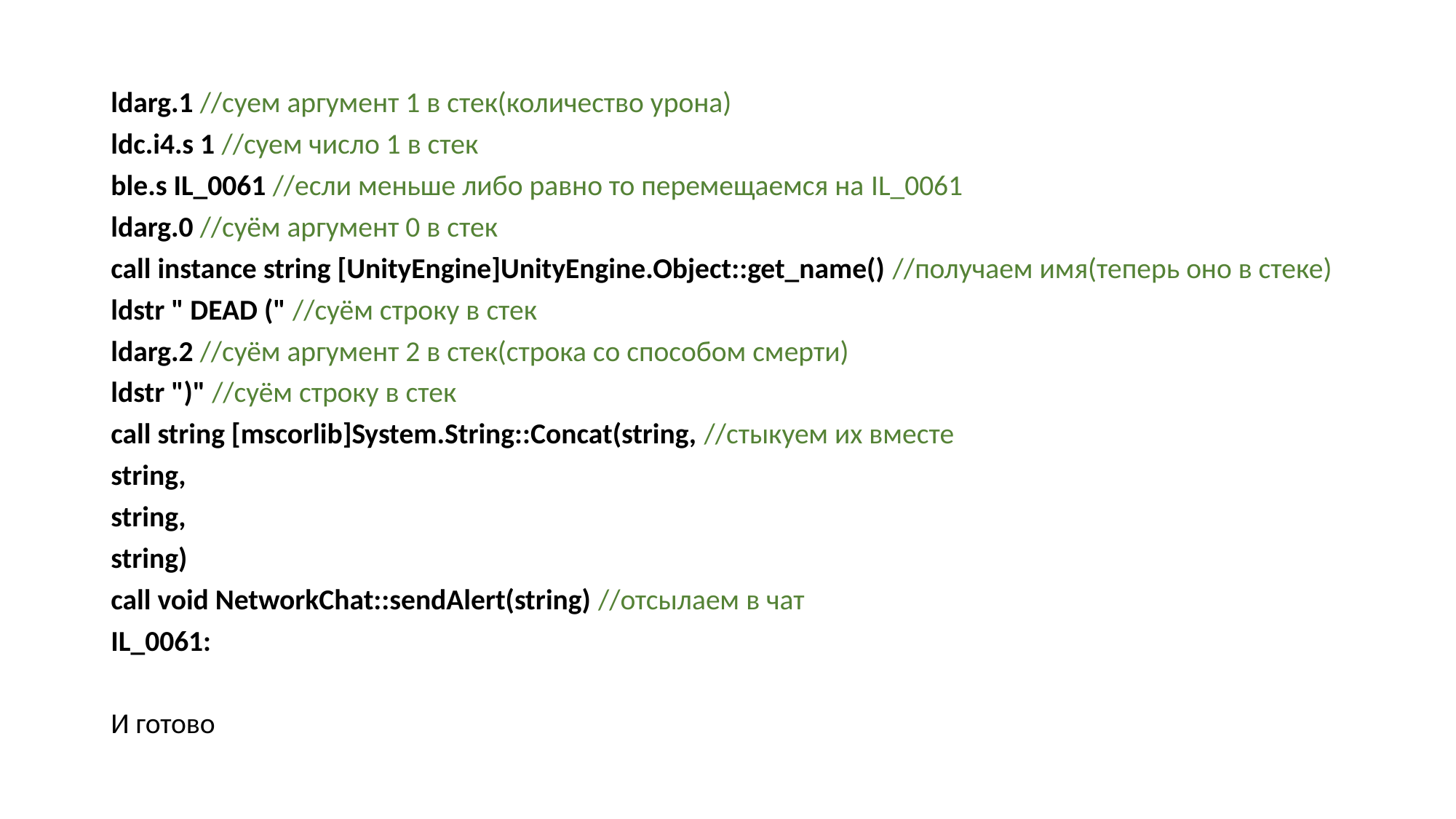

ldarg.1 //суем аргумент 1 в стек(количество урона)
ldc.i4.s 1 //суем число 1 в стек
ble.s IL_0061 //если меньше либо равно то перемещаемся на IL_0061
ldarg.0 //суём аргумент 0 в стек
call instance string [UnityEngine]UnityEngine.Object::get_name() //получаем имя(теперь оно в стеке)
ldstr " DEAD (" //суём строку в стек
ldarg.2 //суём аргумент 2 в стек(строка со способом смерти)
ldstr ")" //суём строку в стек
call string [mscorlib]System.String::Concat(string, //стыкуем их вместе
string,
string,
string)
call void NetworkChat::sendAlert(string) //отсылаем в чат
IL_0061:

И готово